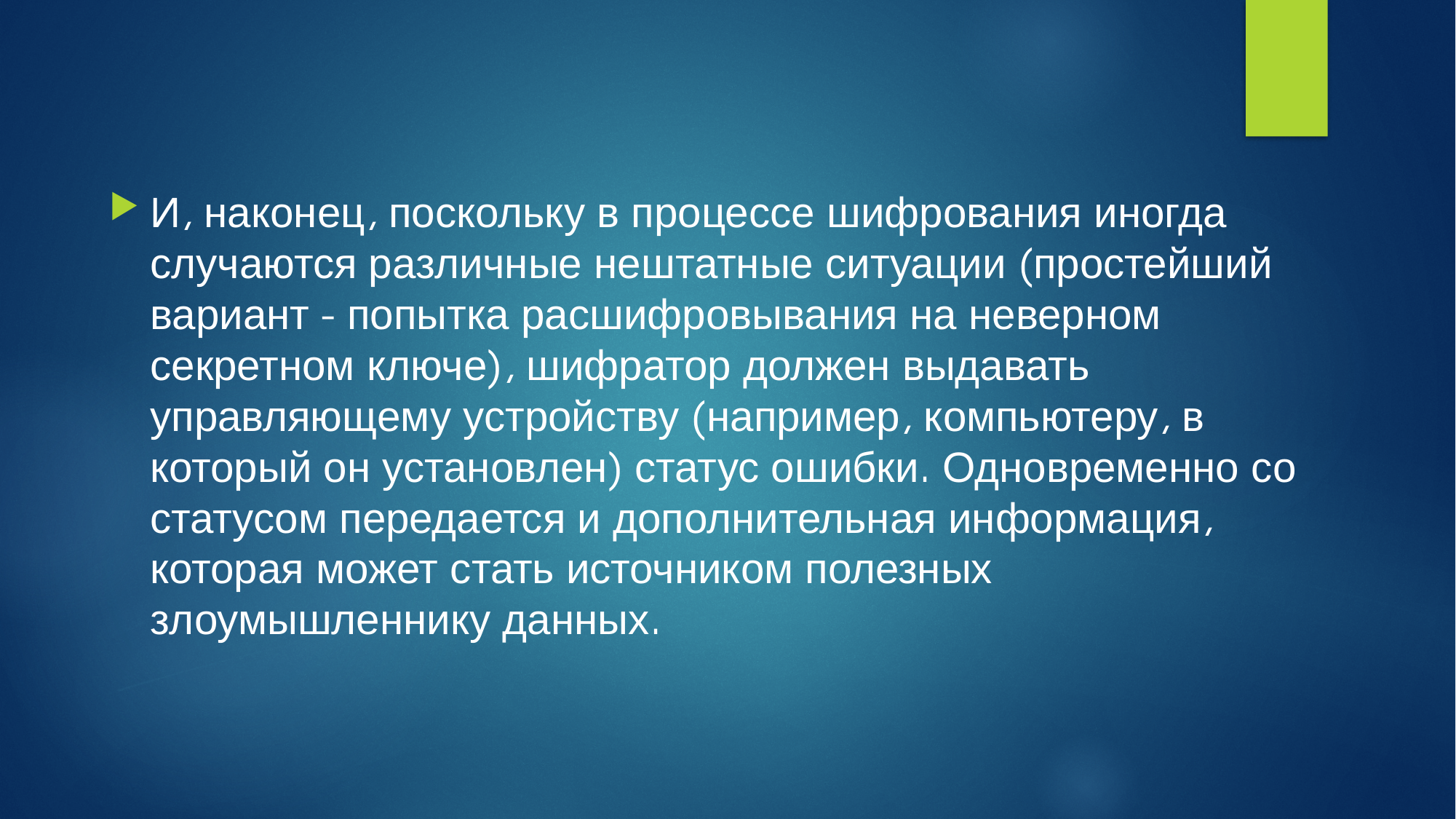

И, наконец, поскольку в процессе шифрования иногда случаются различные нештатные ситуации (простейший вариант - попытка расшифровывания на неверном секретном ключе), шифратор должен выдавать управляющему устройству (например, компьютеру, в который он установлен) статус ошибки. Одновременно со статусом передается и дополнительная информация, которая может стать источником полезных злоумышленнику данных.